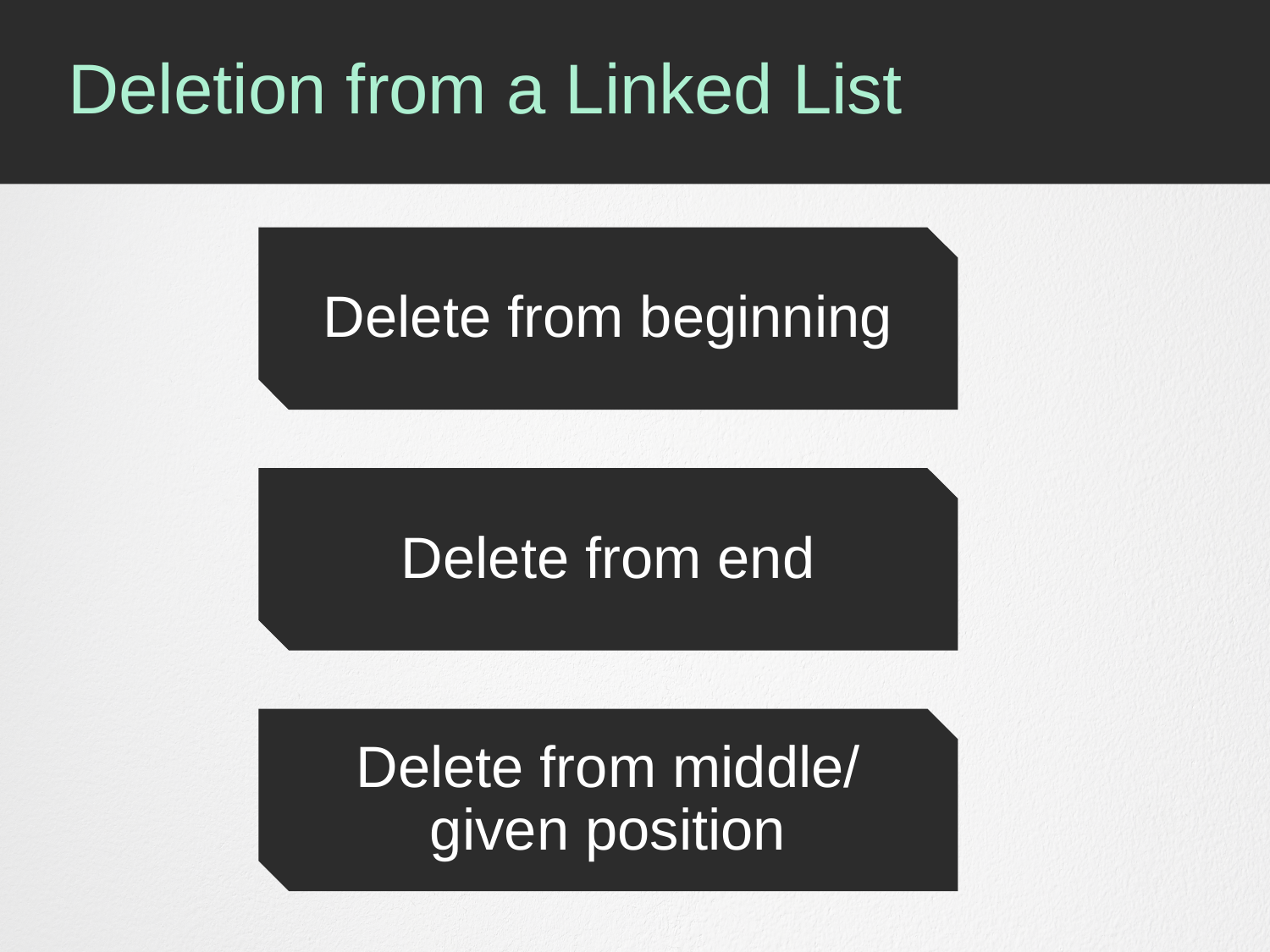

# Deletion from a Linked List
Delete from beginning
Delete from end
Delete from middle/ given position